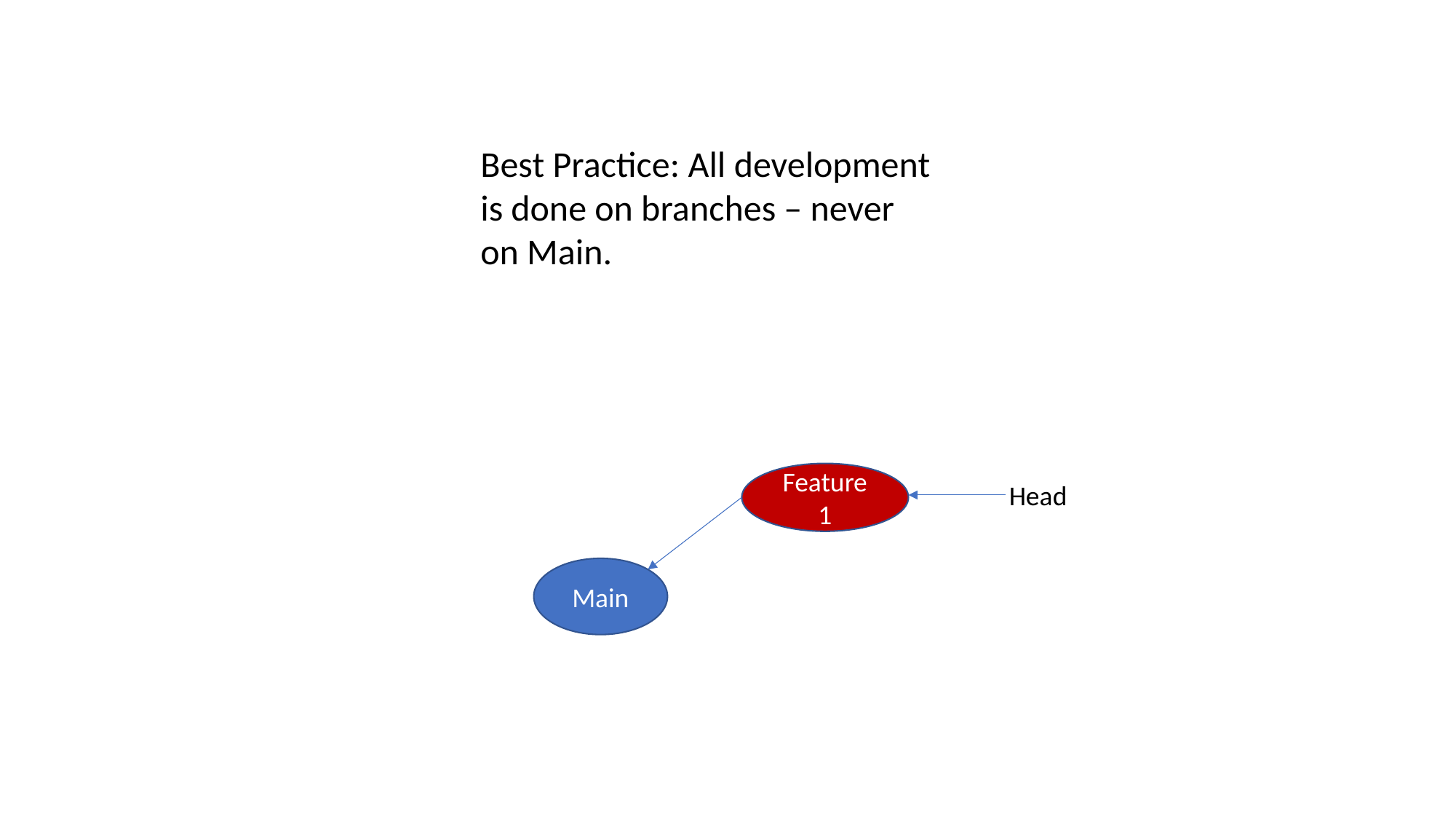

Best Practice: All development is done on branches – never on Main.
Feature 1
Head
Main